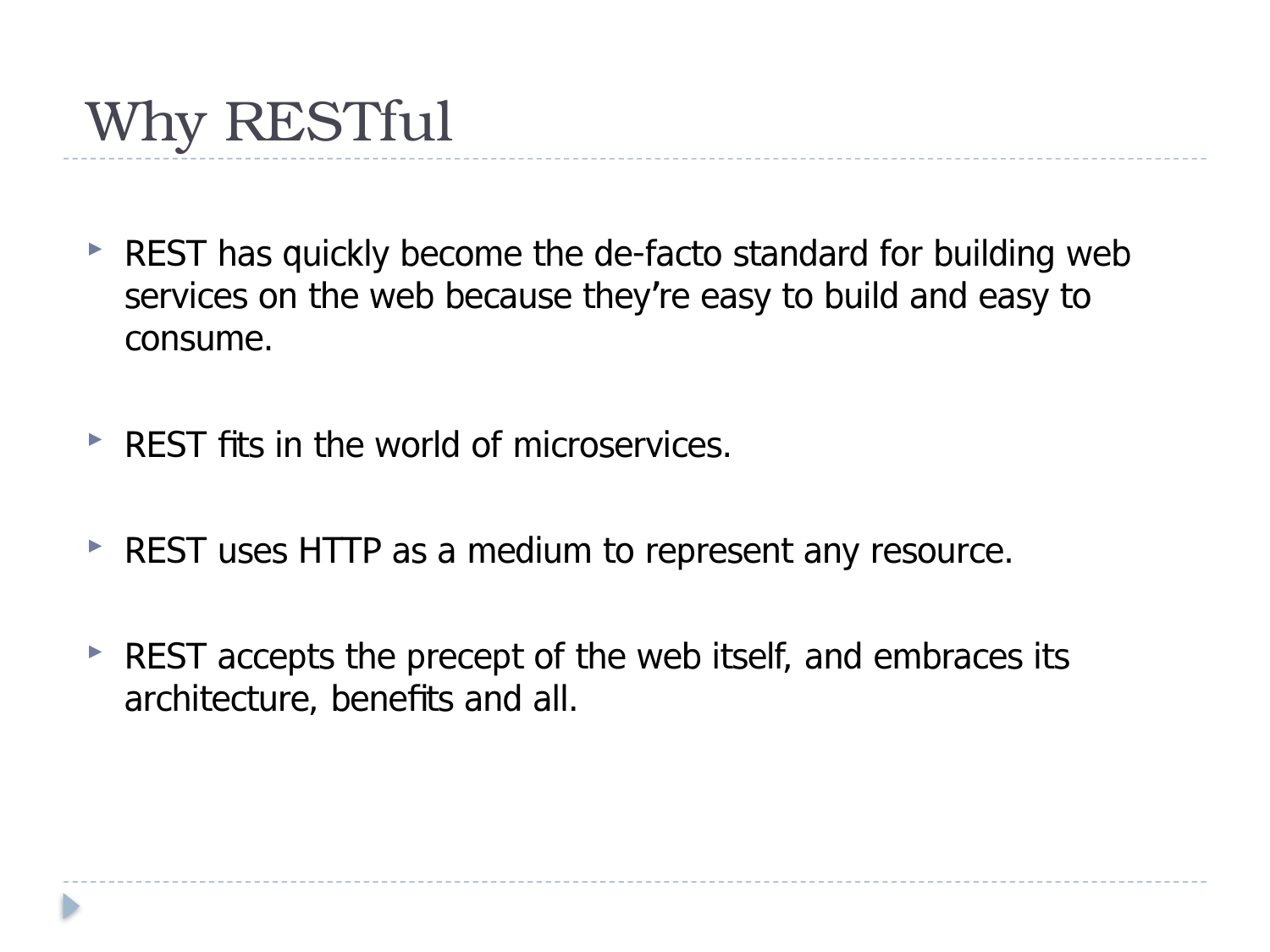

# Why RESTful
REST has quickly become the de-facto standard for building web services on the web because they’re easy to build and easy to consume.

REST fits in the world of microservices.

REST uses HTTP as a medium to represent any resource.

REST accepts the precept of the web itself, and embraces its architecture, benefits and all.